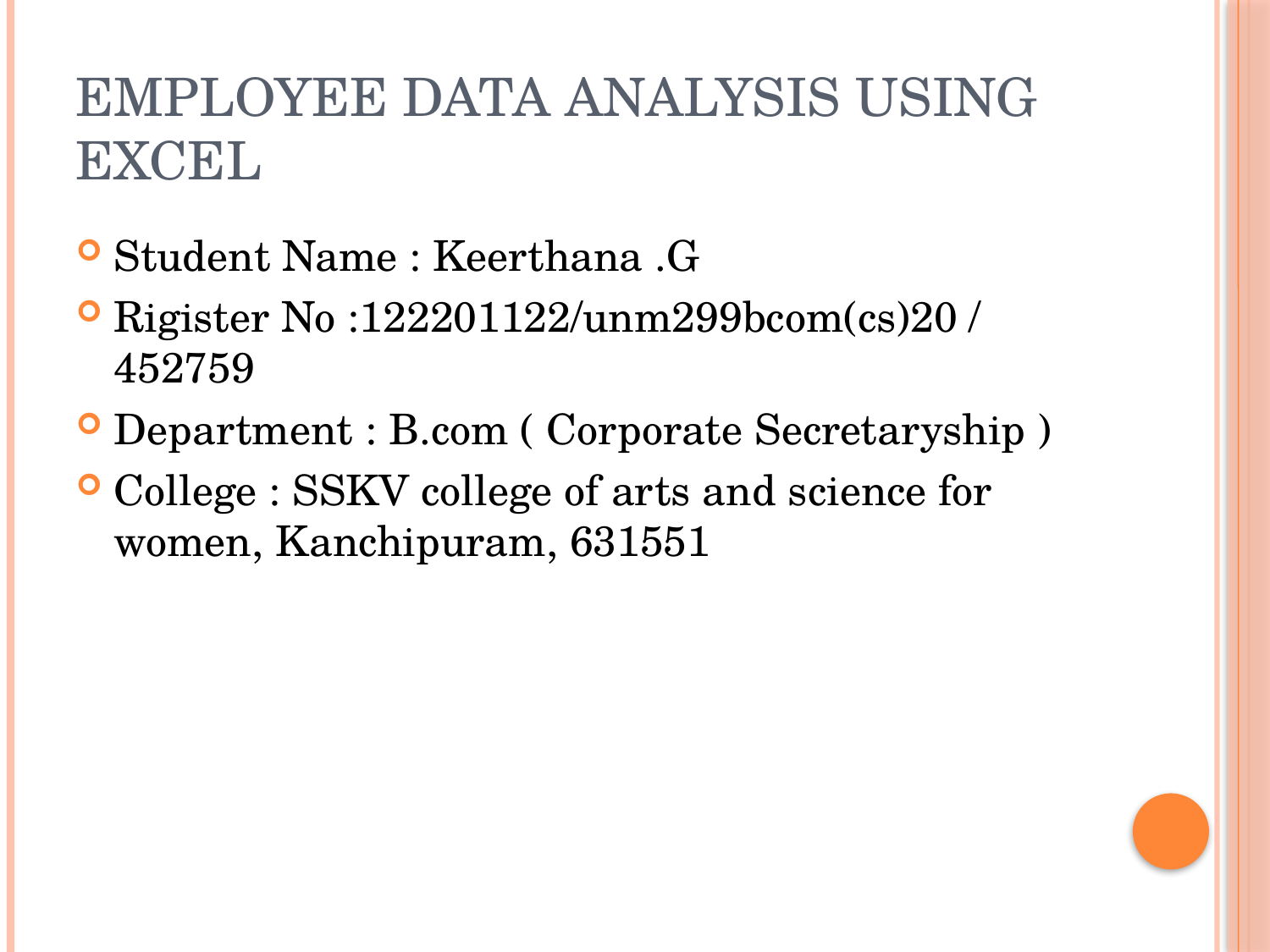

# Employee data analysis using excel
Student Name : Keerthana .G
Rigister No :122201122/unm299bcom(cs)20 / 452759
Department : B.com ( Corporate Secretaryship )
College : SSKV college of arts and science for women, Kanchipuram, 631551